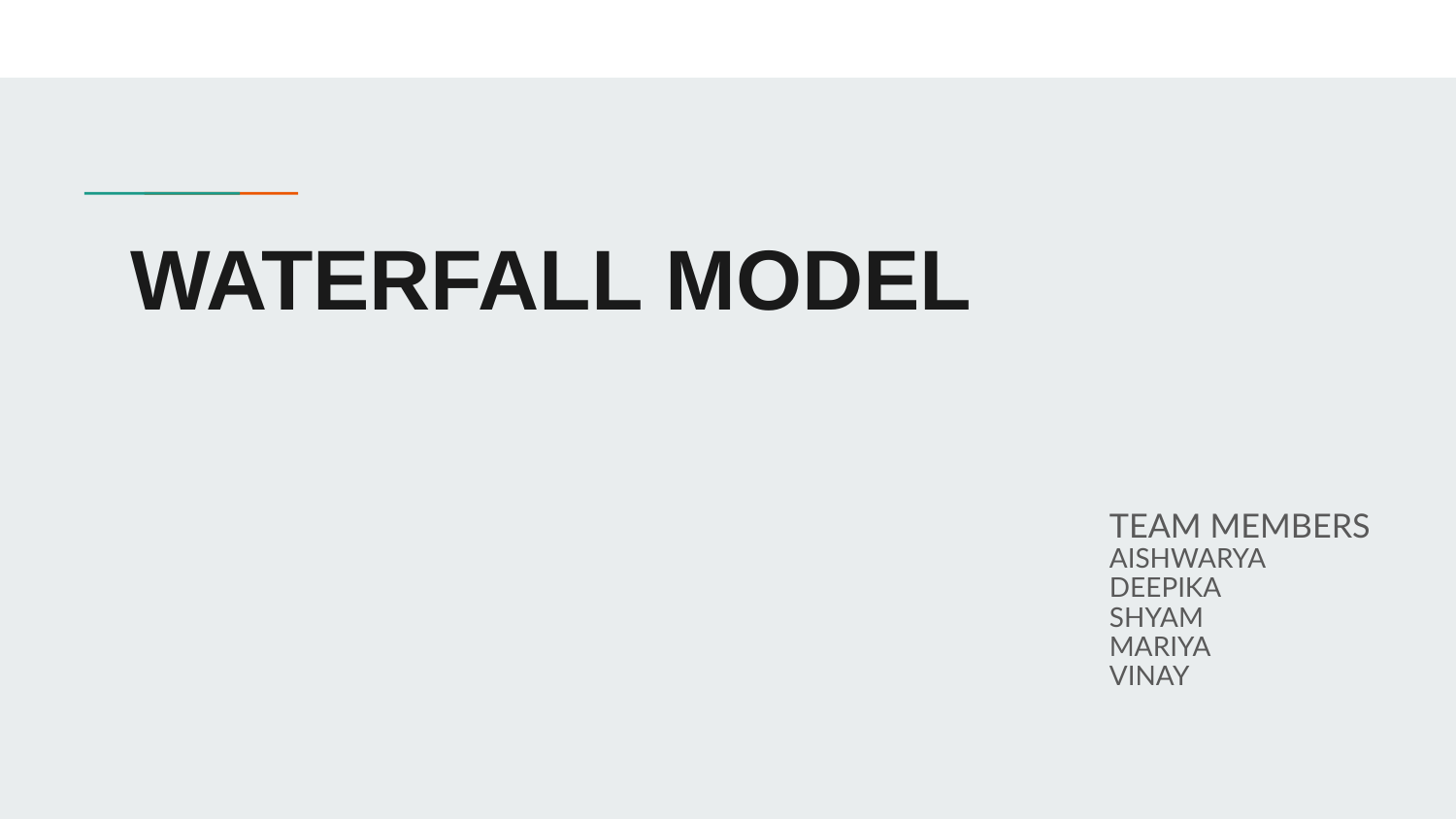

# WATERFALL MODEL
TEAM MEMBERS
AISHWARYA
DEEPIKA
SHYAM
MARIYA
VINAY